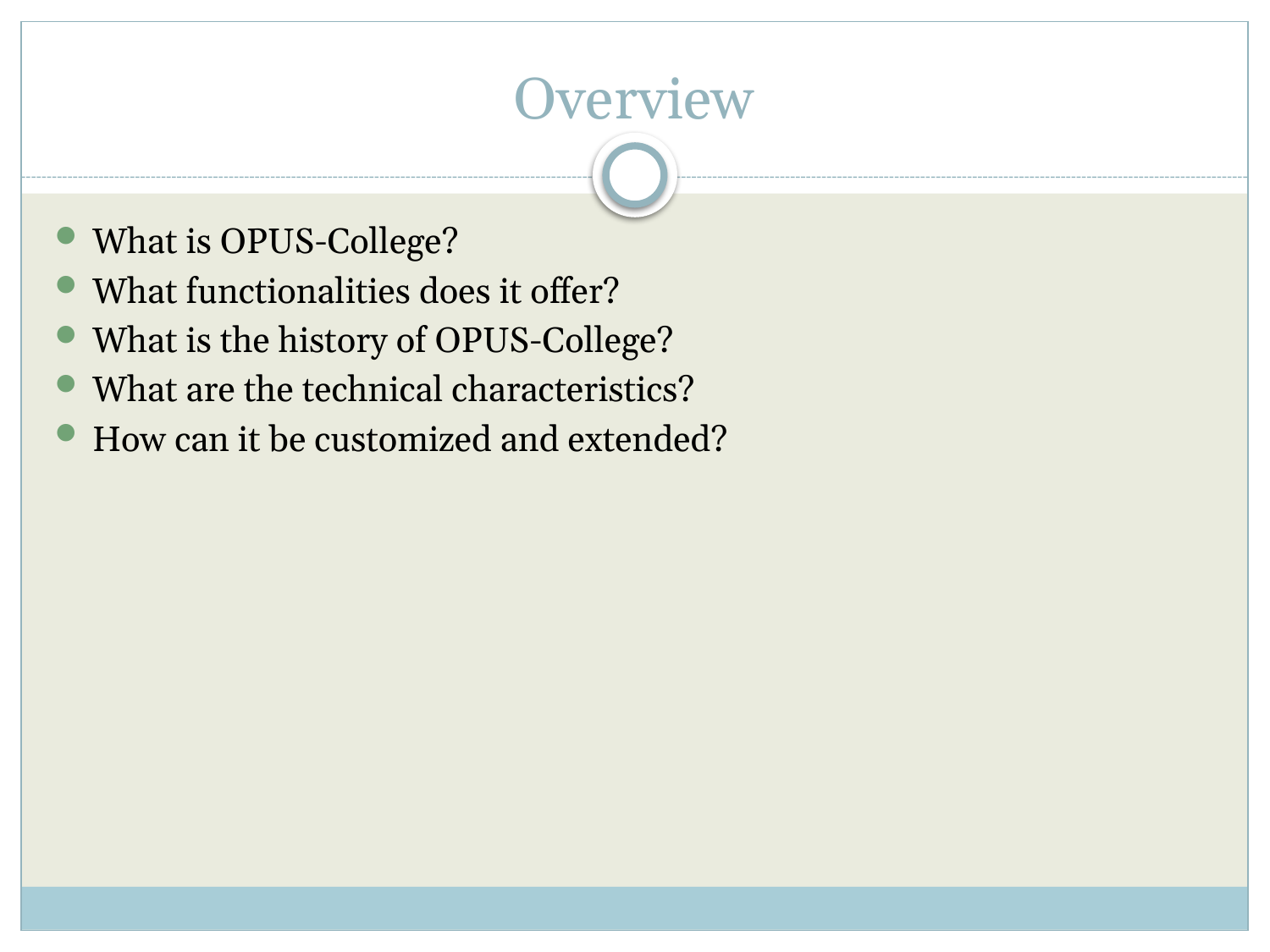

# Overview
What is OPUS-College?
What functionalities does it offer?
What is the history of OPUS-College?
What are the technical characteristics?
How can it be customized and extended?